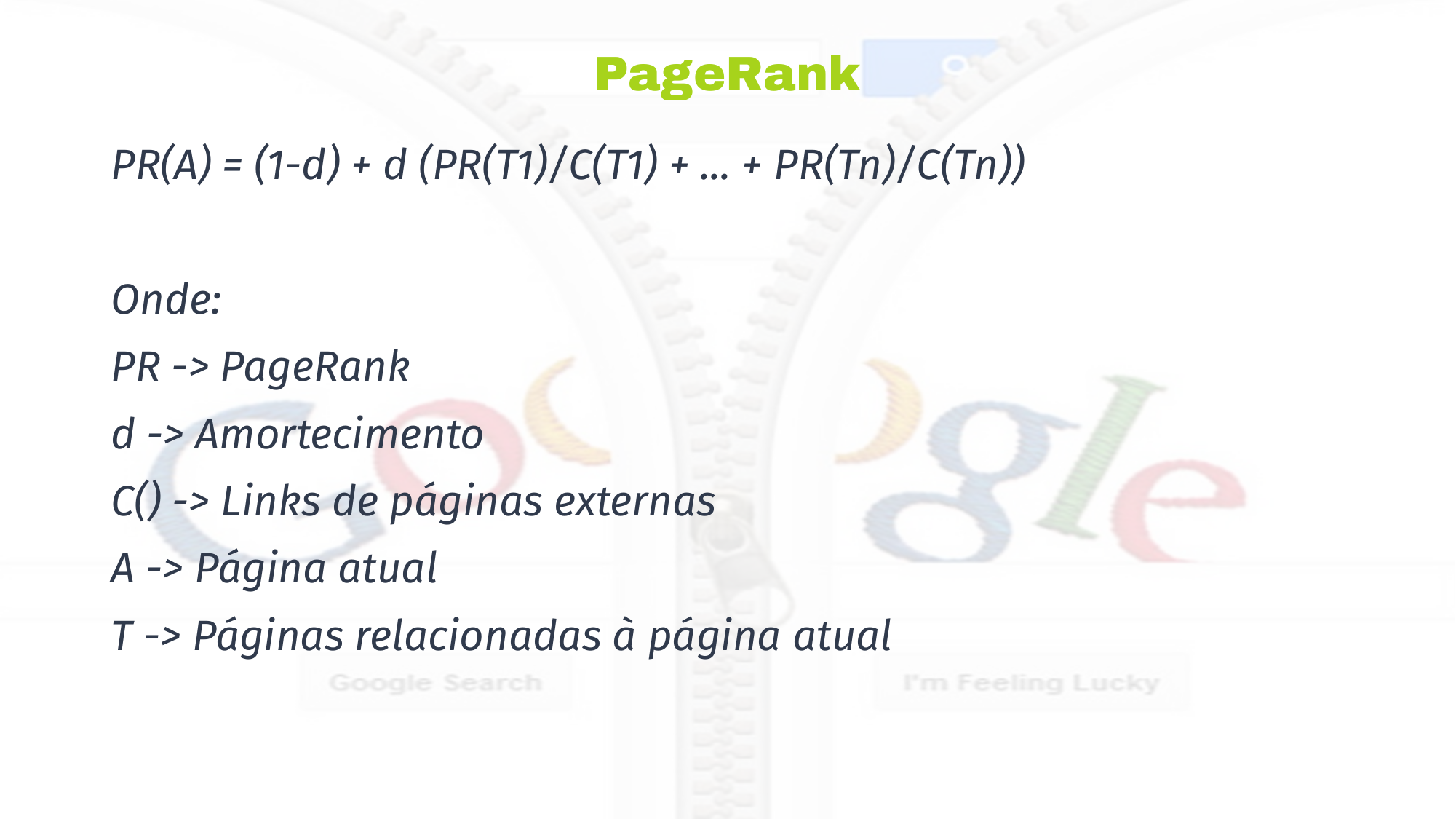

PageRank
PR(A) = (1-d) + d (PR(T1)/C(T1) + ... + PR(Tn)/C(Tn))

Onde:
PR -> PageRank
d -> Amortecimento
C() -> Links de páginas externas
A -> Página atual
T -> Páginas relacionadas à página atual